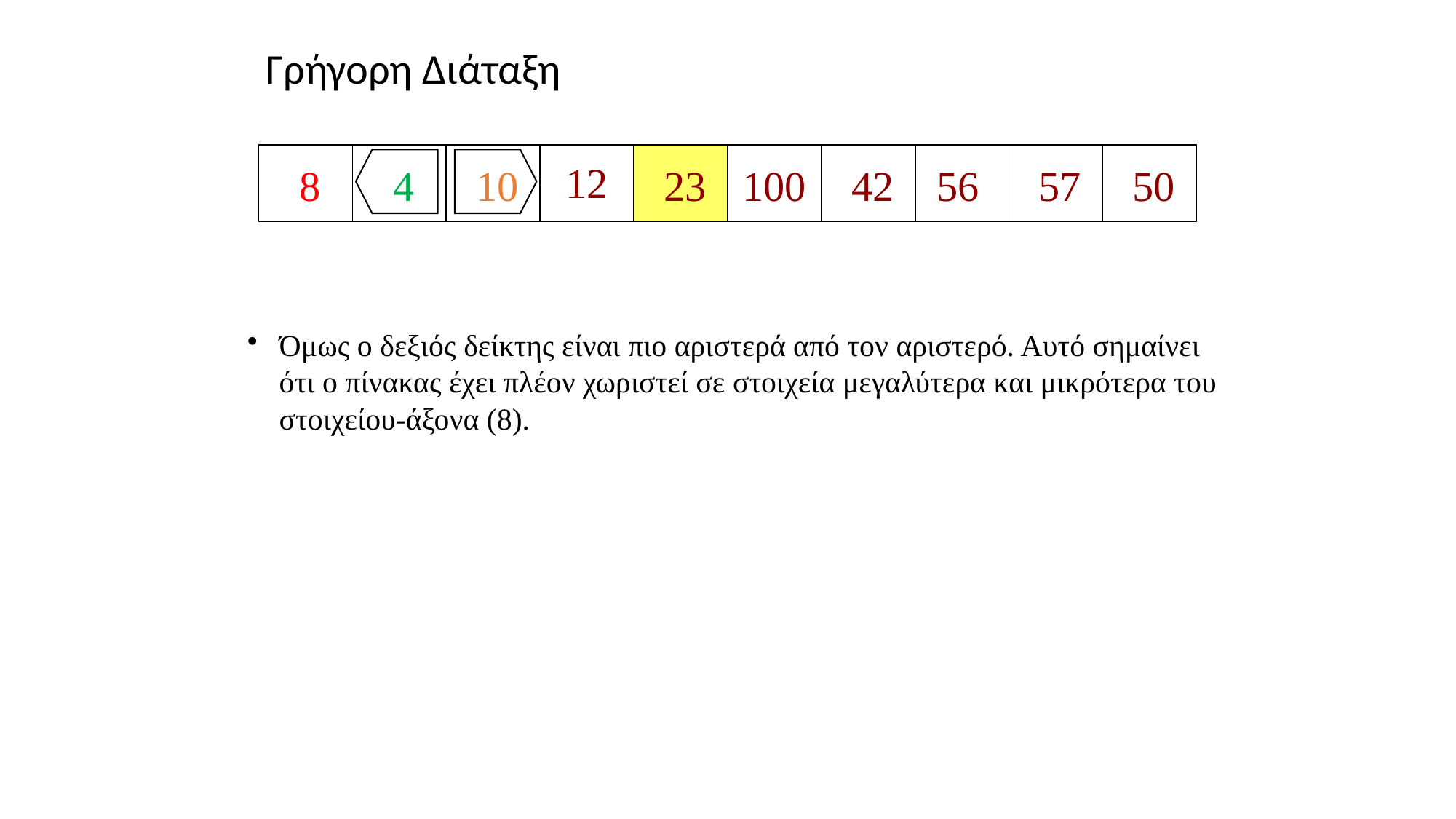

# Γρήγορη Διάταξη

12
8
4
10
23
100
42
56
57
50
Όμως ο δεξιός δείκτης είναι πιο αριστερά από τον αριστερό. Αυτό σημαίνει ότι ο πίνακας έχει πλέον χωριστεί σε στοιχεία μεγαλύτερα και μικρότερα του στοιχείου-άξονα (8).